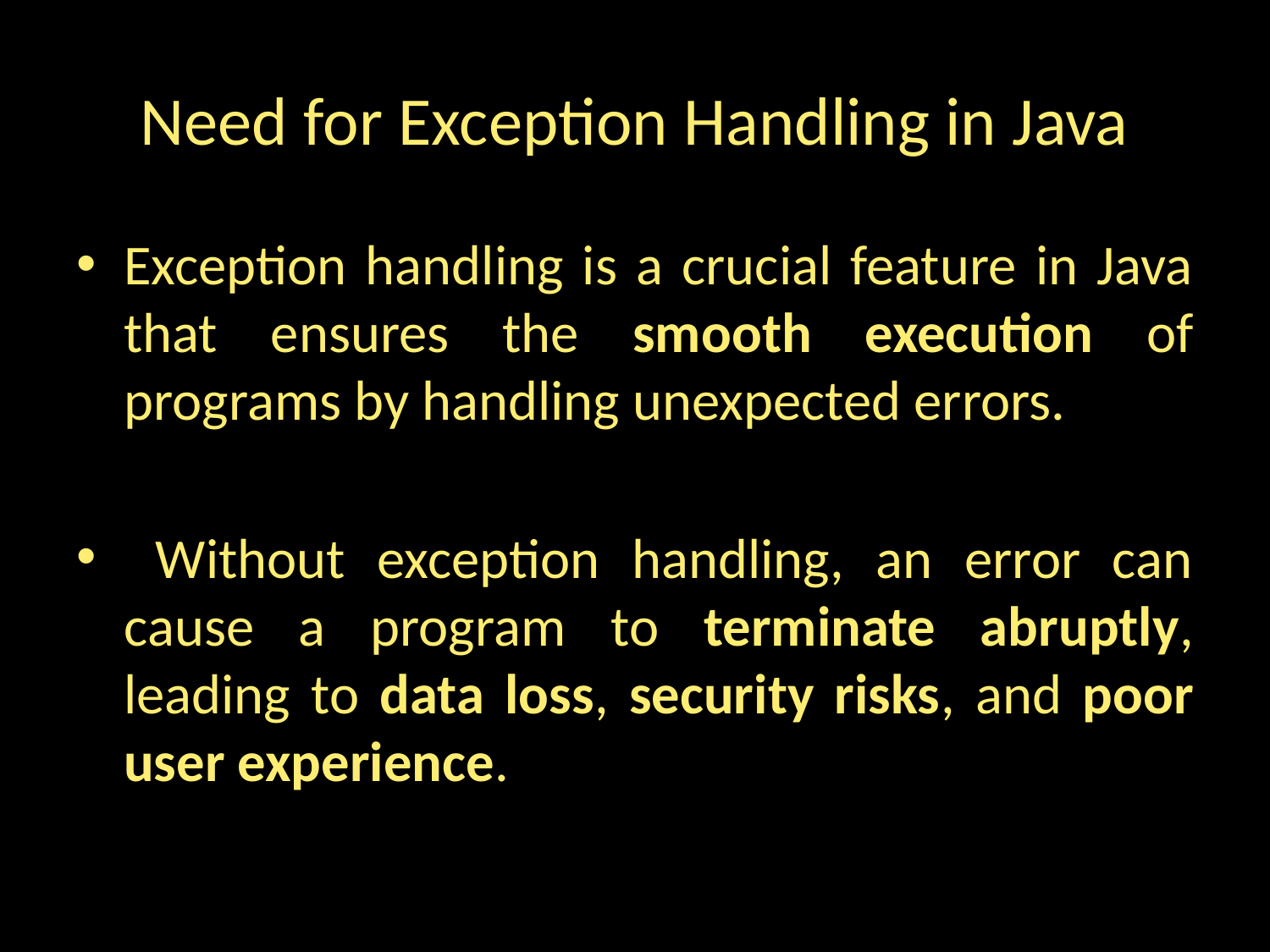

# Need for Exception Handling in Java
Exception handling is a crucial feature in Java that ensures the smooth execution of programs by handling unexpected errors.

 Without exception handling, an error can cause a program to terminate abruptly, leading to data loss, security risks, and poor user experience.